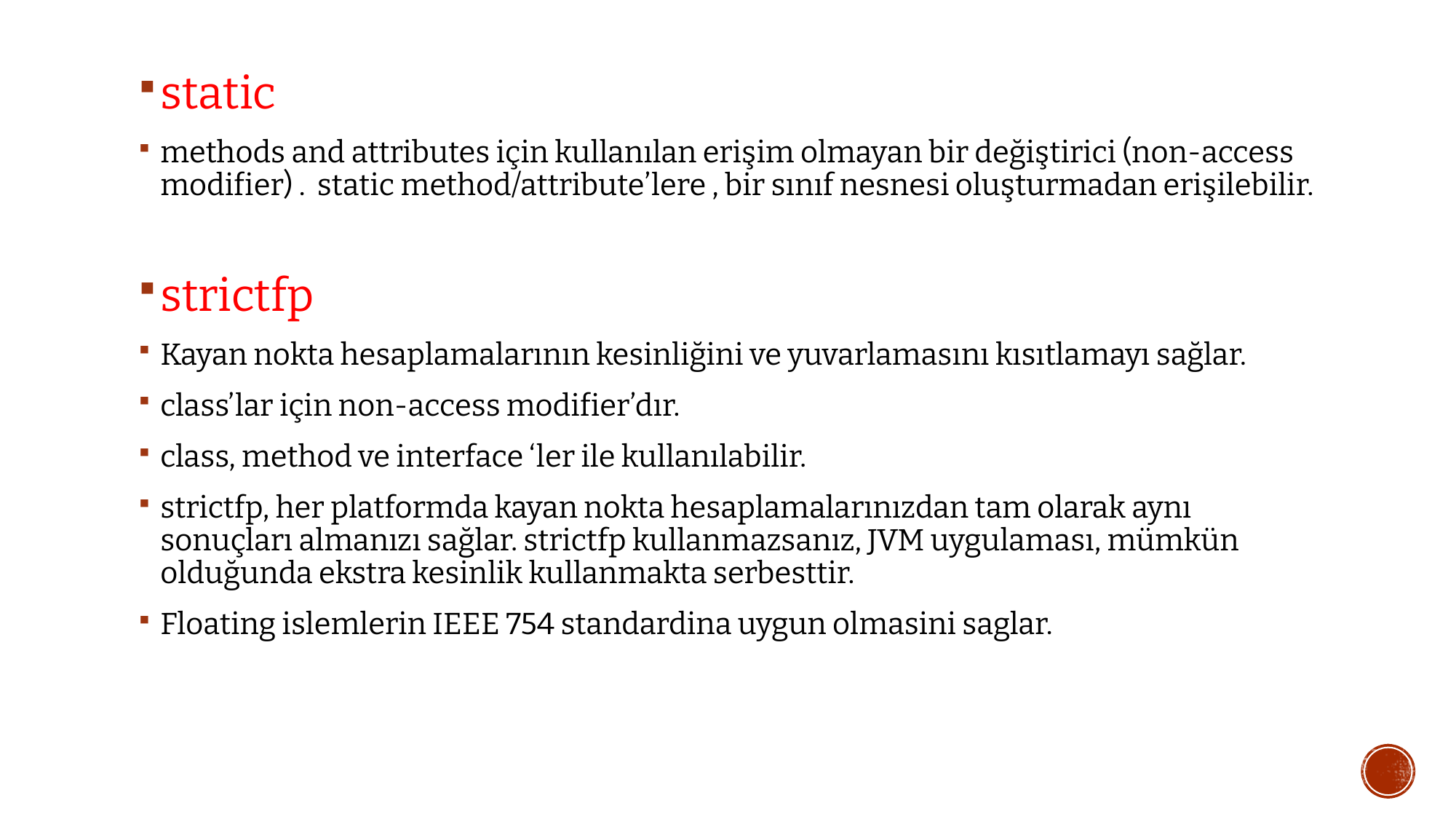

static
methods and attributes için kullanılan erişim olmayan bir değiştirici (non-access modifier) .  static method/attribute’lere , bir sınıf nesnesi oluşturmadan erişilebilir.

strictfp
Kayan nokta hesaplamalarının kesinliğini ve yuvarlamasını kısıtlamayı sağlar.
class’lar için non-access modifier’dır.
class, method ve interface ‘ler ile kullanılabilir.
strictfp, her platformda kayan nokta hesaplamalarınızdan tam olarak aynı sonuçları almanızı sağlar. strictfp kullanmazsanız, JVM uygulaması, mümkün olduğunda ekstra kesinlik kullanmakta serbesttir.
Floating islemlerin IEEE 754 standardina uygun olmasini saglar.